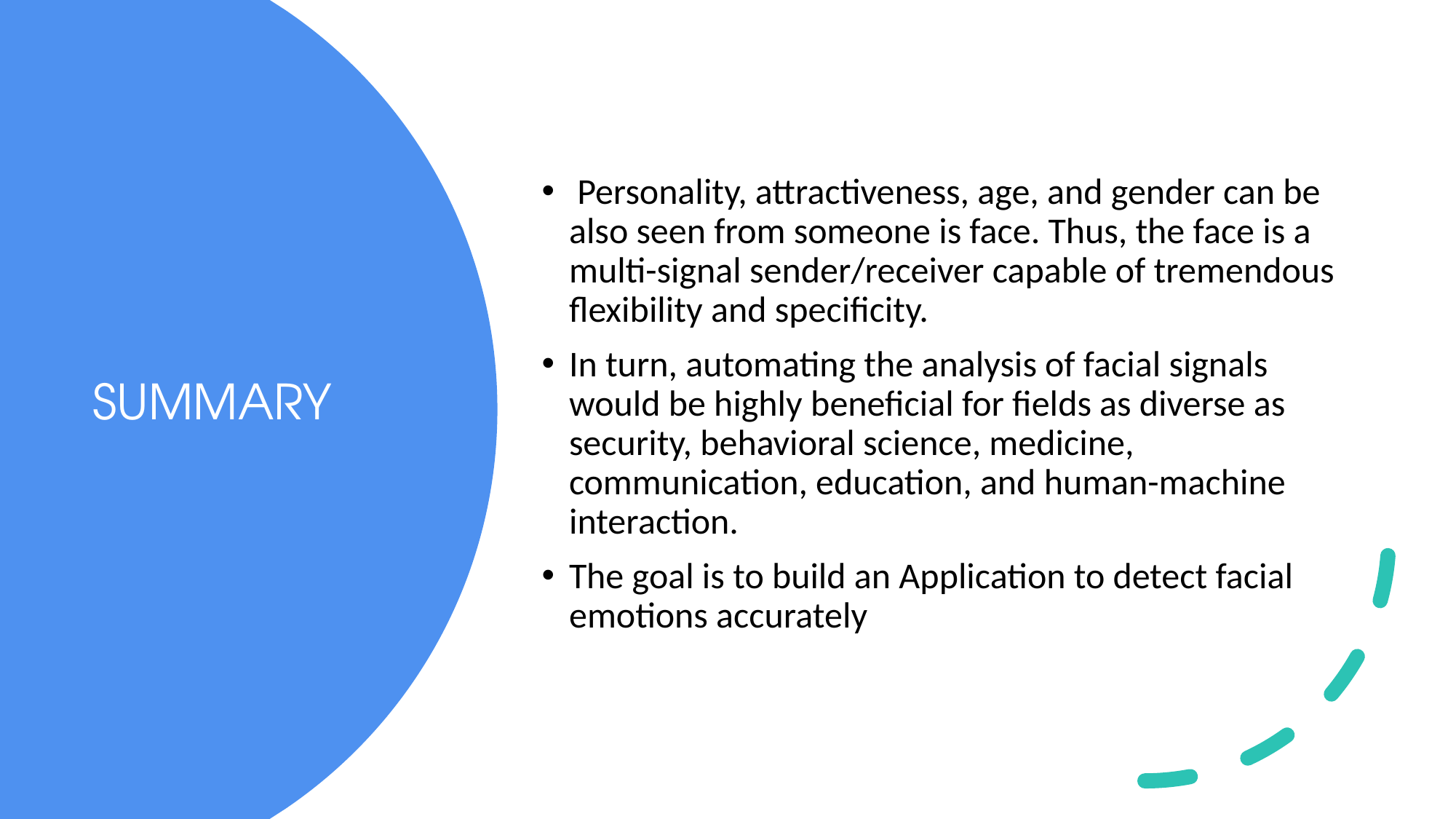

Personality, attractiveness, age, and gender can be also seen from someone is face. Thus, the face is a multi-signal sender/receiver capable of tremendous flexibility and specificity.
In turn, automating the analysis of facial signals would be highly beneficial for fields as diverse as security, behavioral science, medicine, communication, education, and human-machine interaction.
The goal is to build an Application to detect facial emotions accurately
# SUMMARY